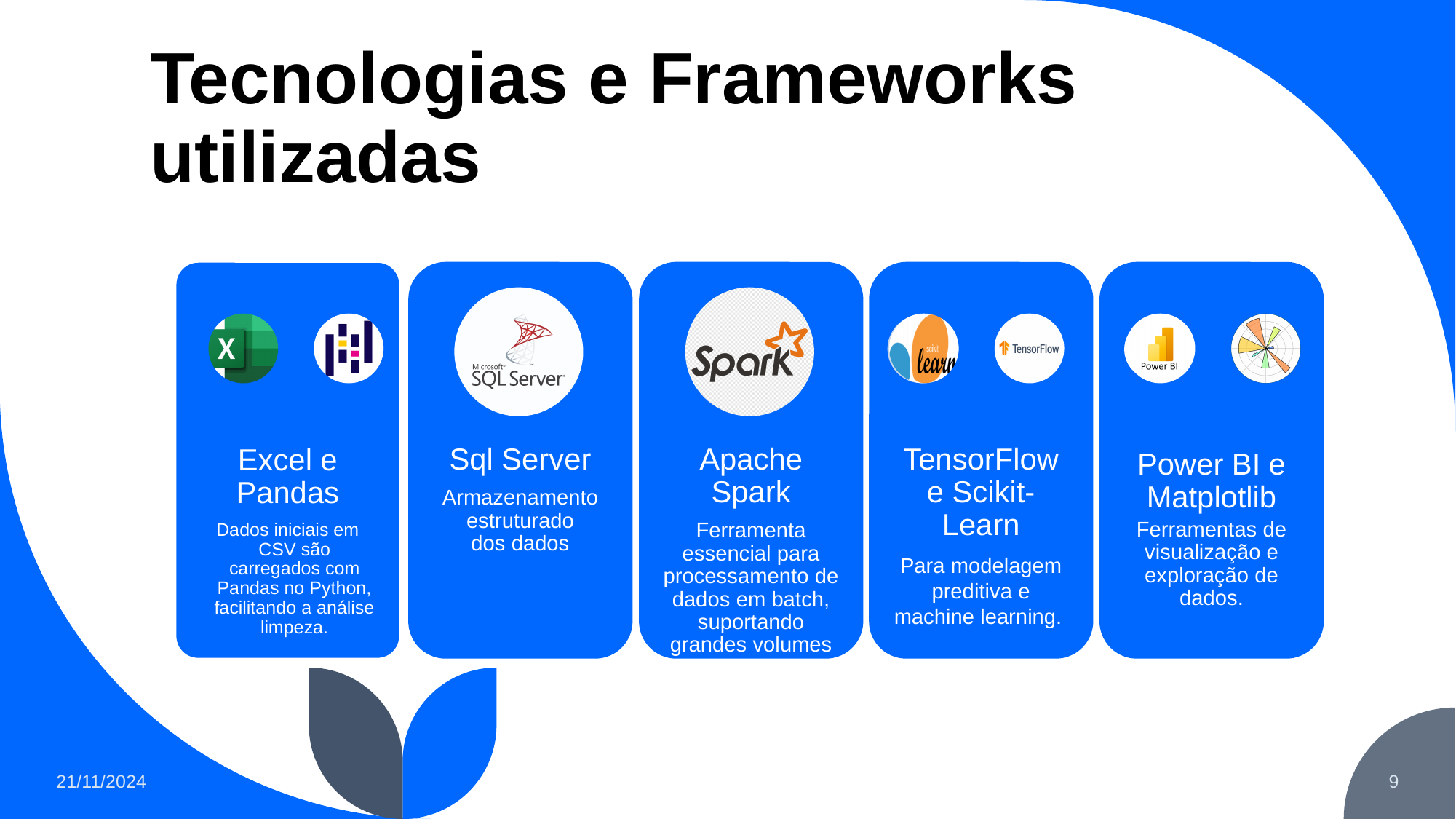

# Tecnologias e Frameworks utilizadas
Excel e Pandas
Dados iniciais em CSV são carregados com Pandas no Python, facilitando a análise limpeza.
Sql Server
Armazenamento estruturado
dos dados
Apache Spark
Ferramenta essencial para processamento de dados em batch, suportando grandes volumes de dados.
TensorFlow e Scikit-Learn
Para modelagem preditiva e machine learning.

Power BI e Matplotlib
Ferramentas de visualização e exploração de dados.

21/11/2024
9